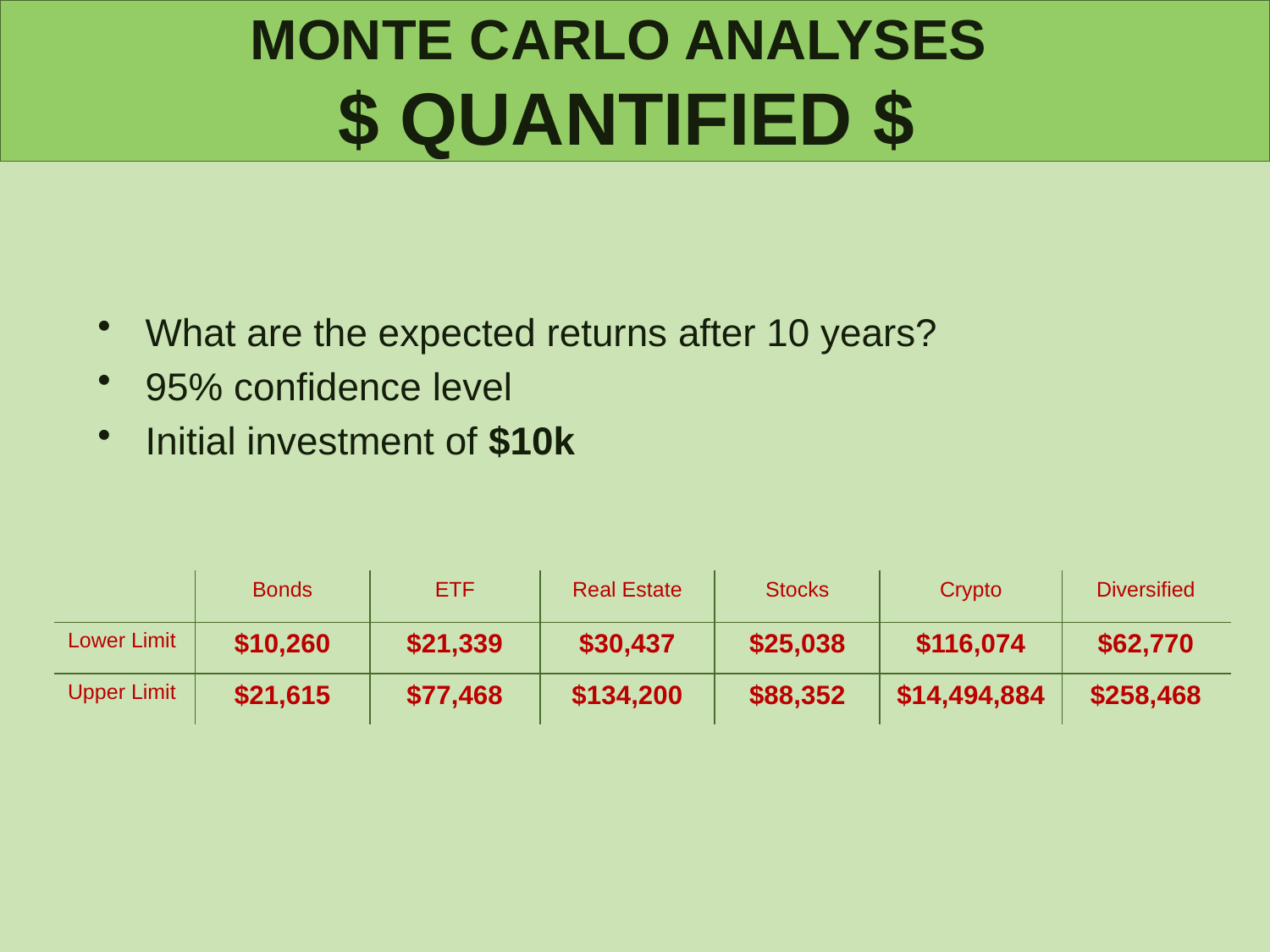

# MONTE CARLO ANALYSES $ QUANTIFIED $
What are the expected returns after 10 years?
95% confidence level
Initial investment of $10k

|  | Bonds | ETF | Real Estate | Stocks | Crypto | Diversified |
| --- | --- | --- | --- | --- | --- | --- |
| Lower Limit | $10,260 | $21,339 | $30,437 | $25,038 | $116,074 | $62,770 |
| Upper Limit | $21,615 | $77,468 | $134,200 | $88,352 | $14,494,884 | $258,468 |